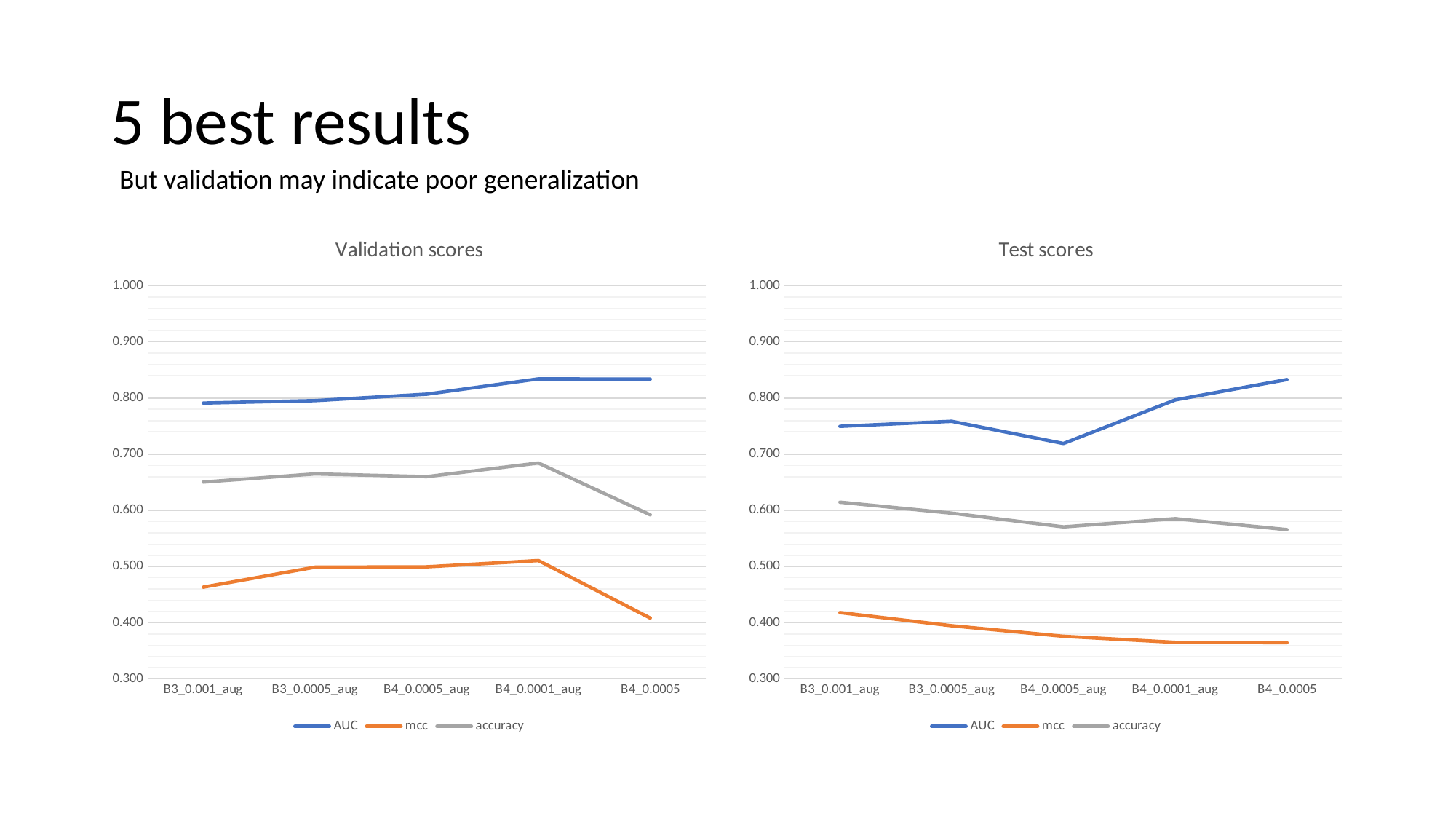

# 5 best results
But validation may indicate poor generalization

### Chart: Validation scores

| Category |  |  |  |
|---|---|---|---|
| B3_0.001_aug | 0.79110897 | 0.463372778882676 | 0.650485436893203 |
| B3_0.0005_aug | 0.7954686 | 0.49900355554074 | 0.66504854368932 |
| B4_0.0005_aug | 0.8069446 | 0.499590279749253 | 0.660194174757281 |
| B4_0.0001_aug | 0.8341915 | 0.510741914591073 | 0.684466019417475 |
| B4_0.0005 | 0.8337732 | 0.408406636888747 | 0.592233009708737 |

### Chart: Test scores

| Category |  |  |  |
|---|---|---|---|
| B3_0.001_aug | 0.74970245 | 0.418118581051881 | 0.614634146341463 |
| B3_0.0005_aug | 0.75864947 | 0.394727728692704 | 0.595121951219512 |
| B4_0.0005_aug | 0.7191551 | 0.375980321140729 | 0.570731707317073 |
| B4_0.0001_aug | 0.79672223 | 0.36518609208874 | 0.585365853658536 |
| B4_0.0005 | 0.8329287 | 0.364621637964774 | 0.565853658536585 |